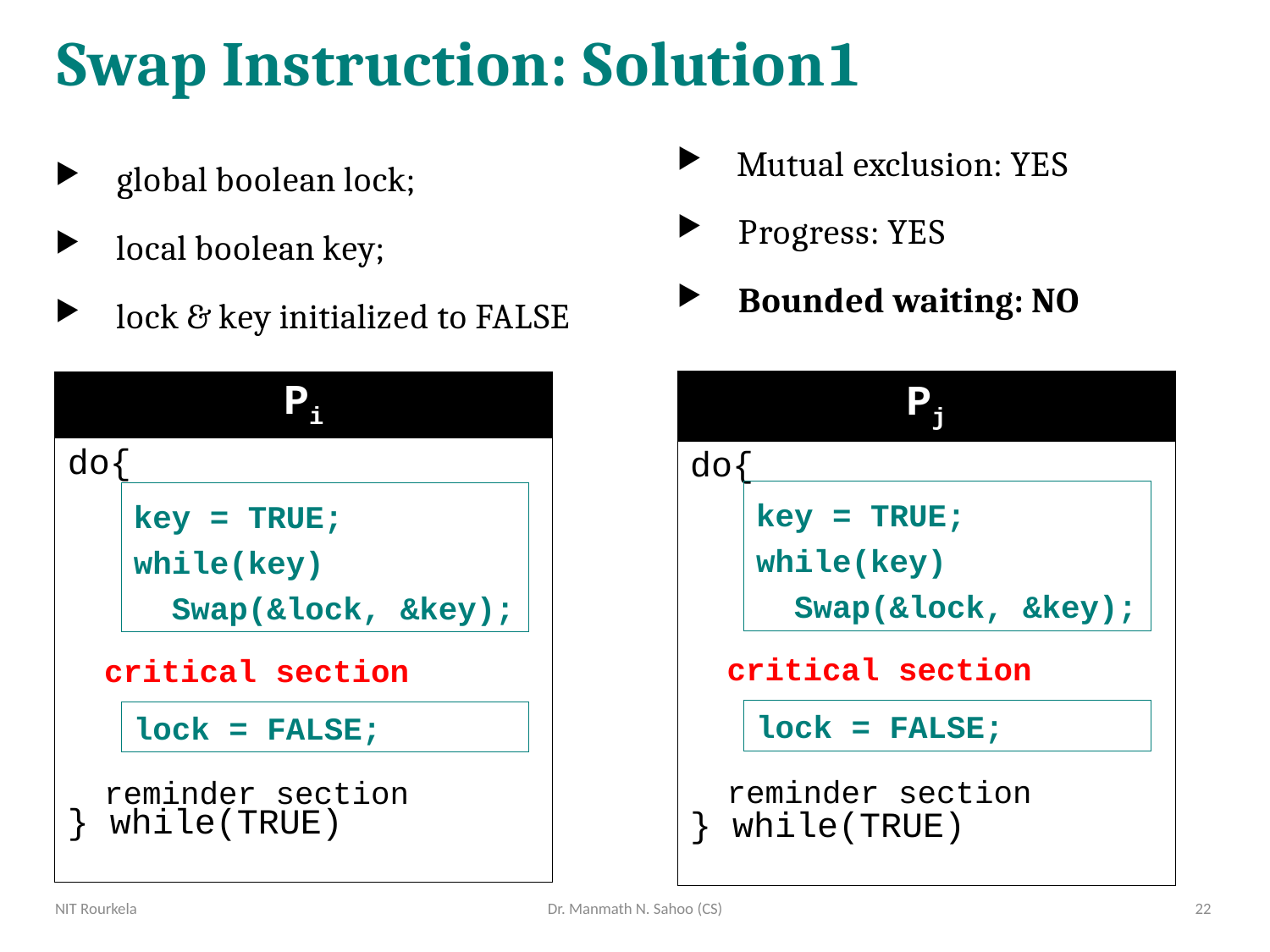

# Swap Instruction: Solution1
Mutual exclusion: YES
Progress: YES
Bounded waiting: NO
global boolean lock;
local boolean key;
lock & key initialized to FALSE
| Pj |
| --- |
| do{ } while(TRUE) |
| Pi |
| --- |
| do{ } while(TRUE) |
key = TRUE;
while(key)
  Swap(&lock, &key);
critical section
lock = FALSE;
reminder section
key = TRUE;
while(key)
  Swap(&lock, &key);
critical section
lock = FALSE;
reminder section
NIT Rourkela
Dr. Manmath N. Sahoo (CS)
22